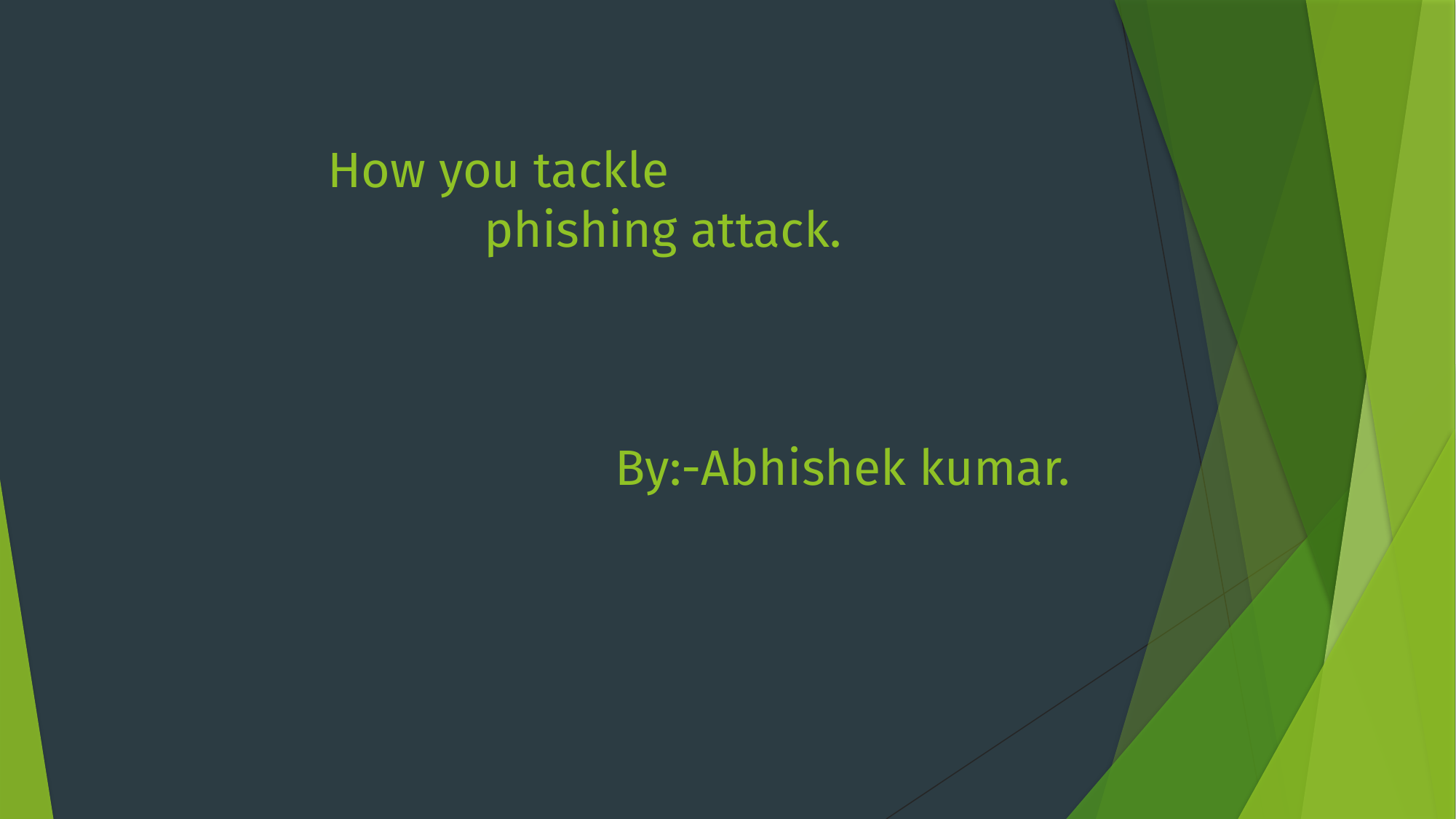

# How you tackle phishing attack. By:-Abhishek kumar.